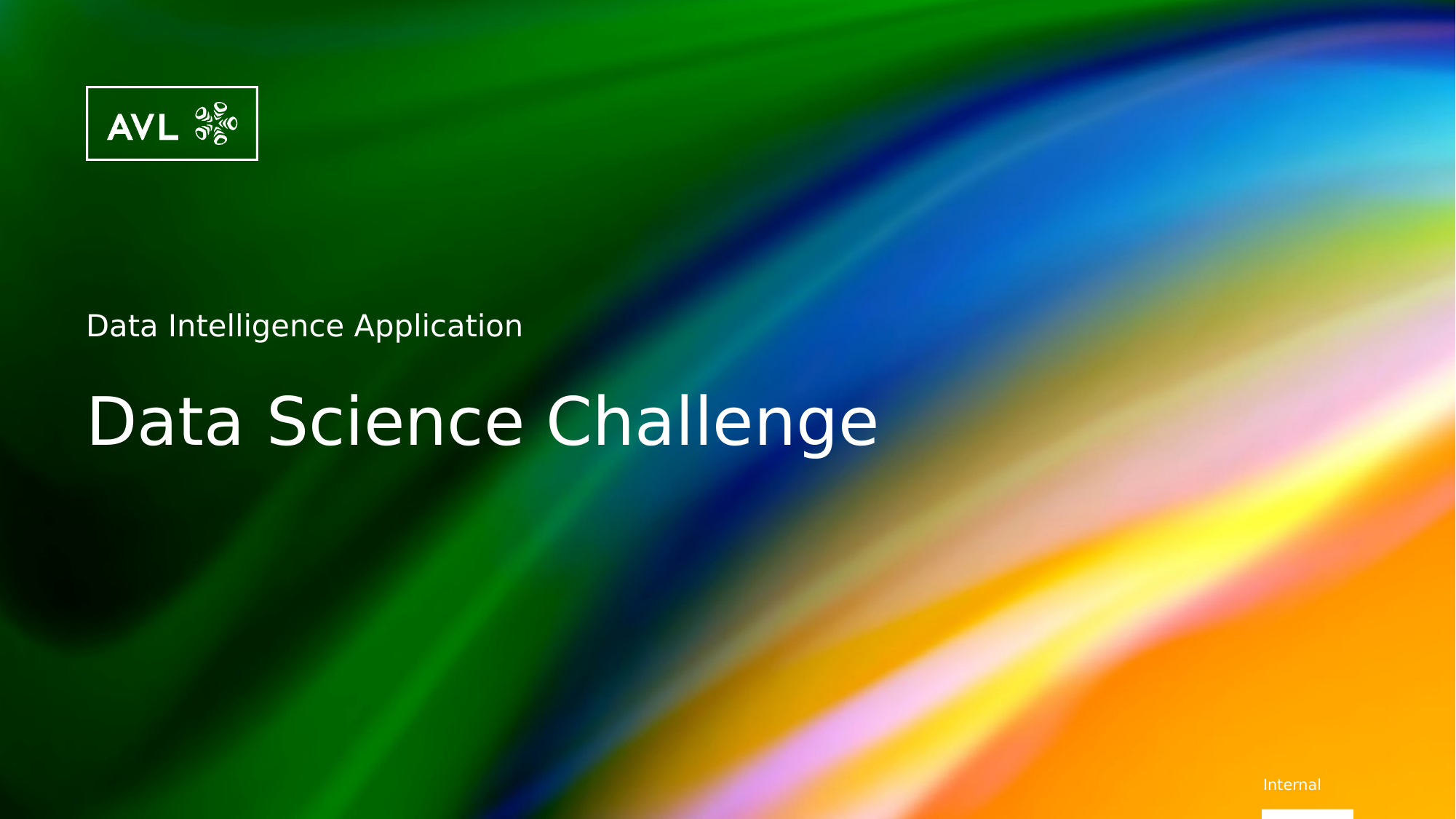

Data Intelligence Application
# Data Science Challenge